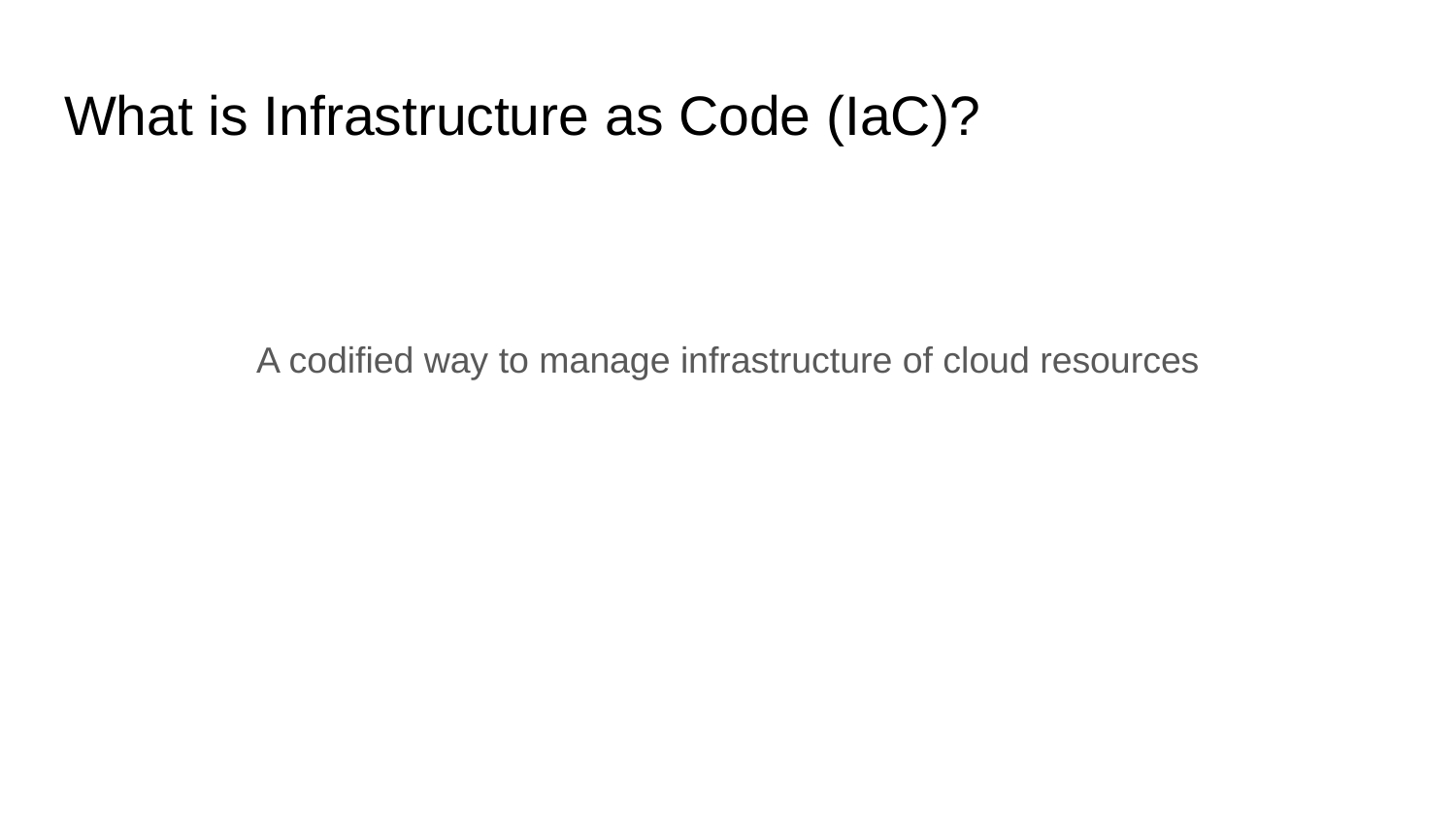

# What is Infrastructure as Code (IaC)?

A codified way to manage infrastructure of cloud resources